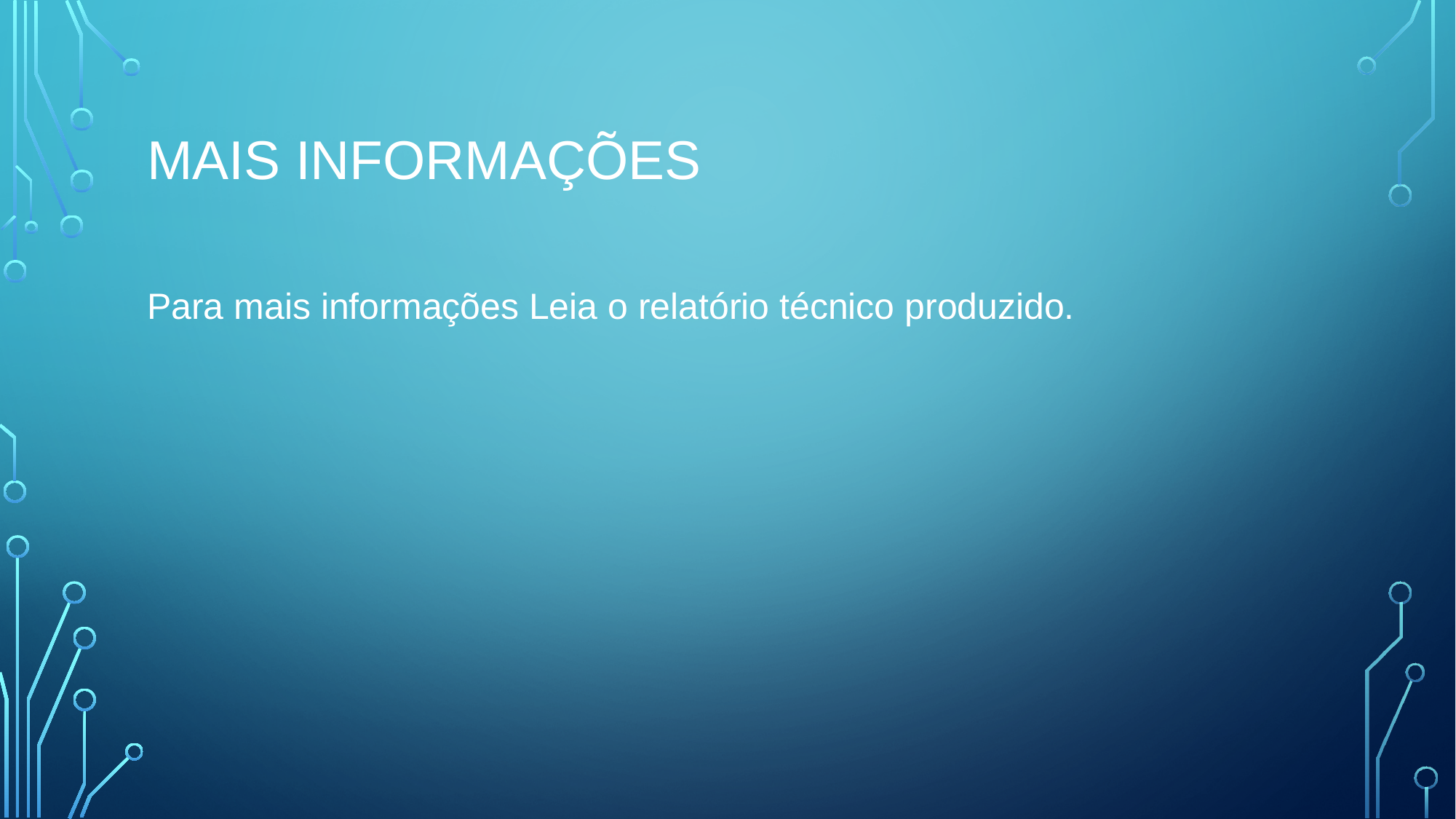

# Mais informações
Para mais informações Leia o relatório técnico produzido.